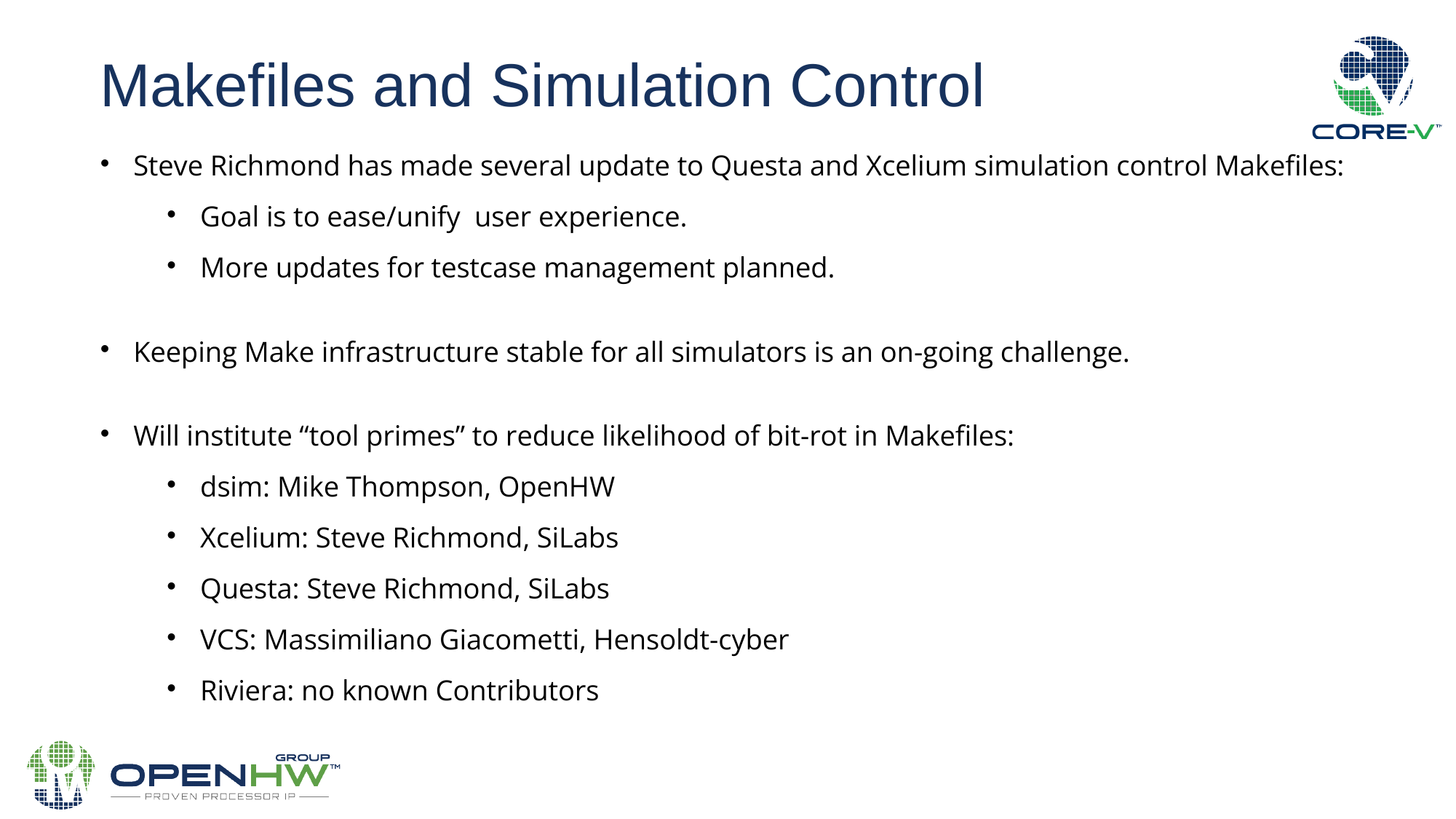

Makefiles and Simulation Control
Steve Richmond has made several update to Questa and Xcelium simulation control Makefiles:
Goal is to ease/unify  user experience.
More updates for testcase management planned.
Keeping Make infrastructure stable for all simulators is an on-going challenge.
Will institute “tool primes” to reduce likelihood of bit-rot in Makefiles:
dsim: Mike Thompson, OpenHW
Xcelium: Steve Richmond, SiLabs
Questa: Steve Richmond, SiLabs
VCS: Massimiliano Giacometti, Hensoldt-cyber
Riviera: no known Contributors